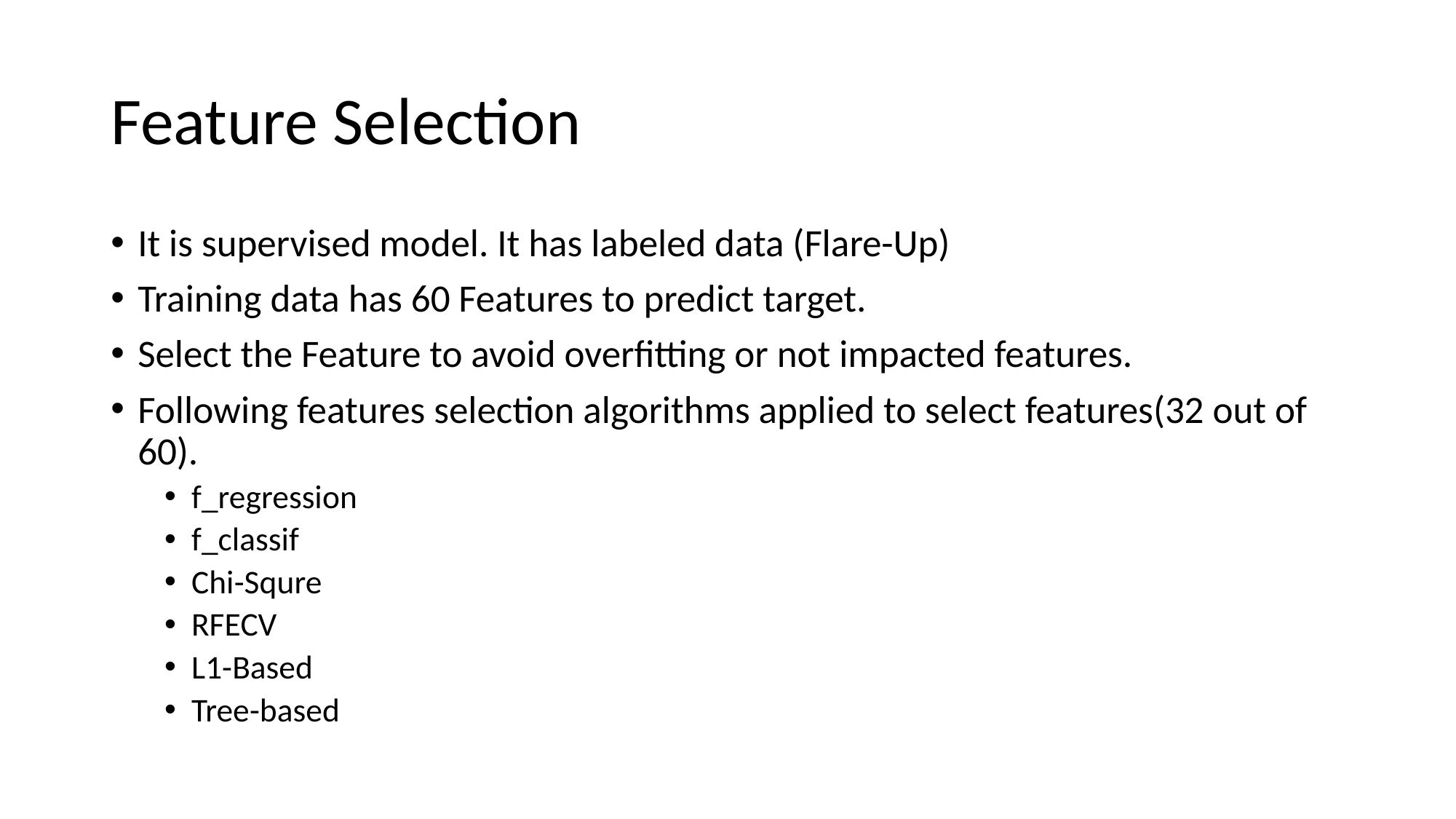

# Feature Selection
It is supervised model. It has labeled data (Flare-Up)
Training data has 60 Features to predict target.
Select the Feature to avoid overfitting or not impacted features.
Following features selection algorithms applied to select features(32 out of 60).
f_regression
f_classif
Chi-Squre
RFECV
L1-Based
Tree-based